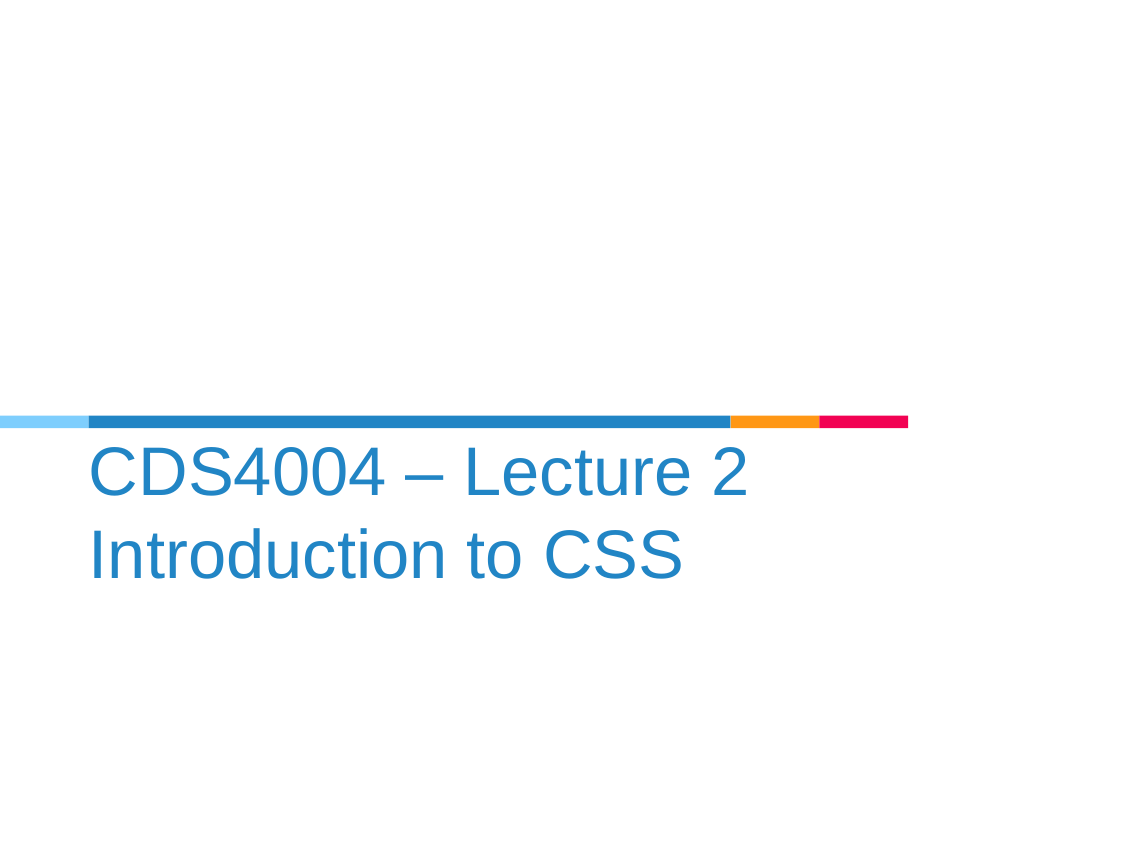

# CDS4004 – Lecture 2 Introduction to CSS